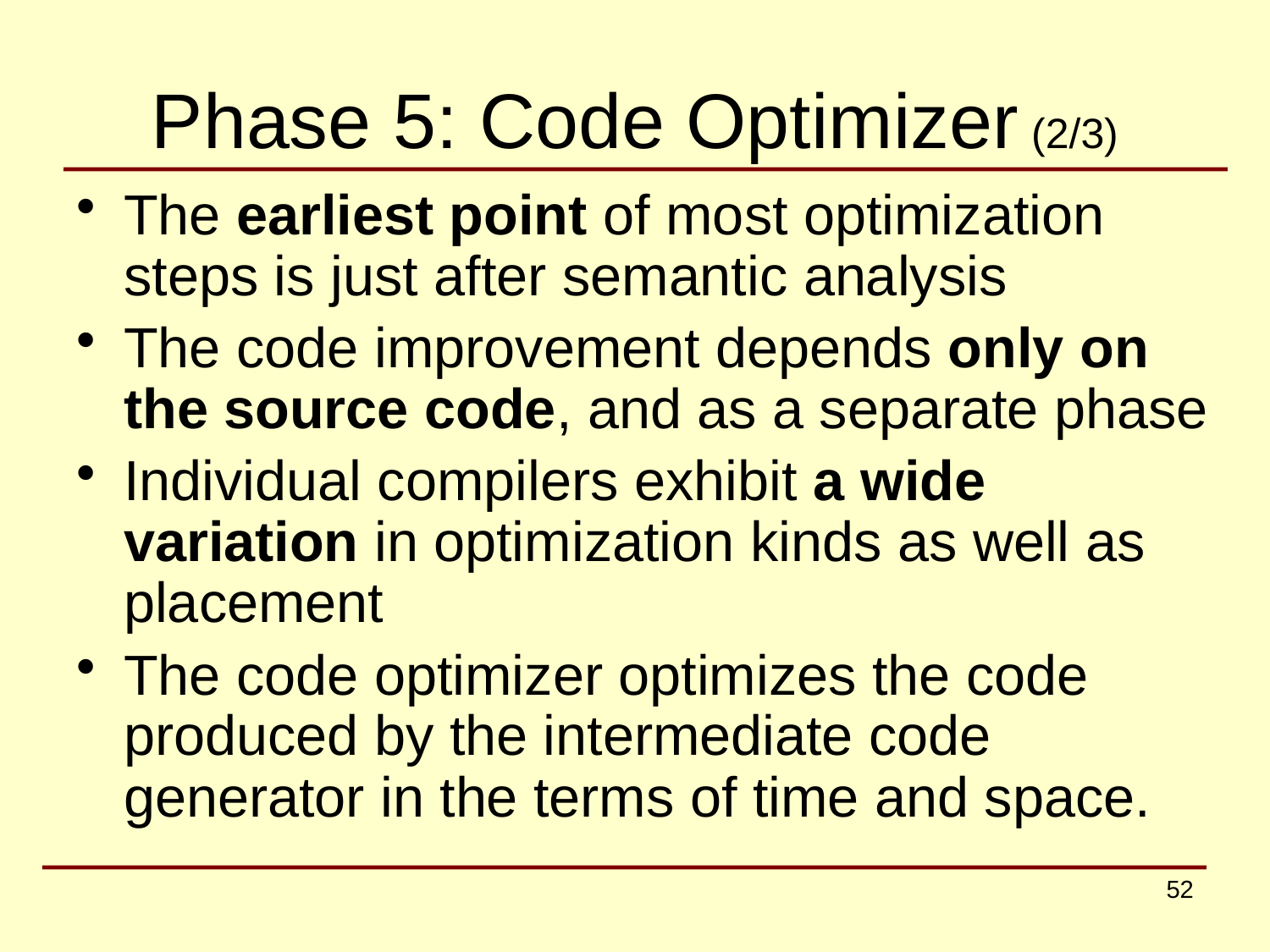

# Phase 5: Code Optimizer (2/3)

The earliest point of most optimization steps is just after semantic analysis
The code improvement depends only on the source code, and as a separate phase
Individual compilers exhibit a wide variation in optimization kinds as well as placement
The code optimizer optimizes the code produced by the intermediate code generator in the terms of time and space.

52